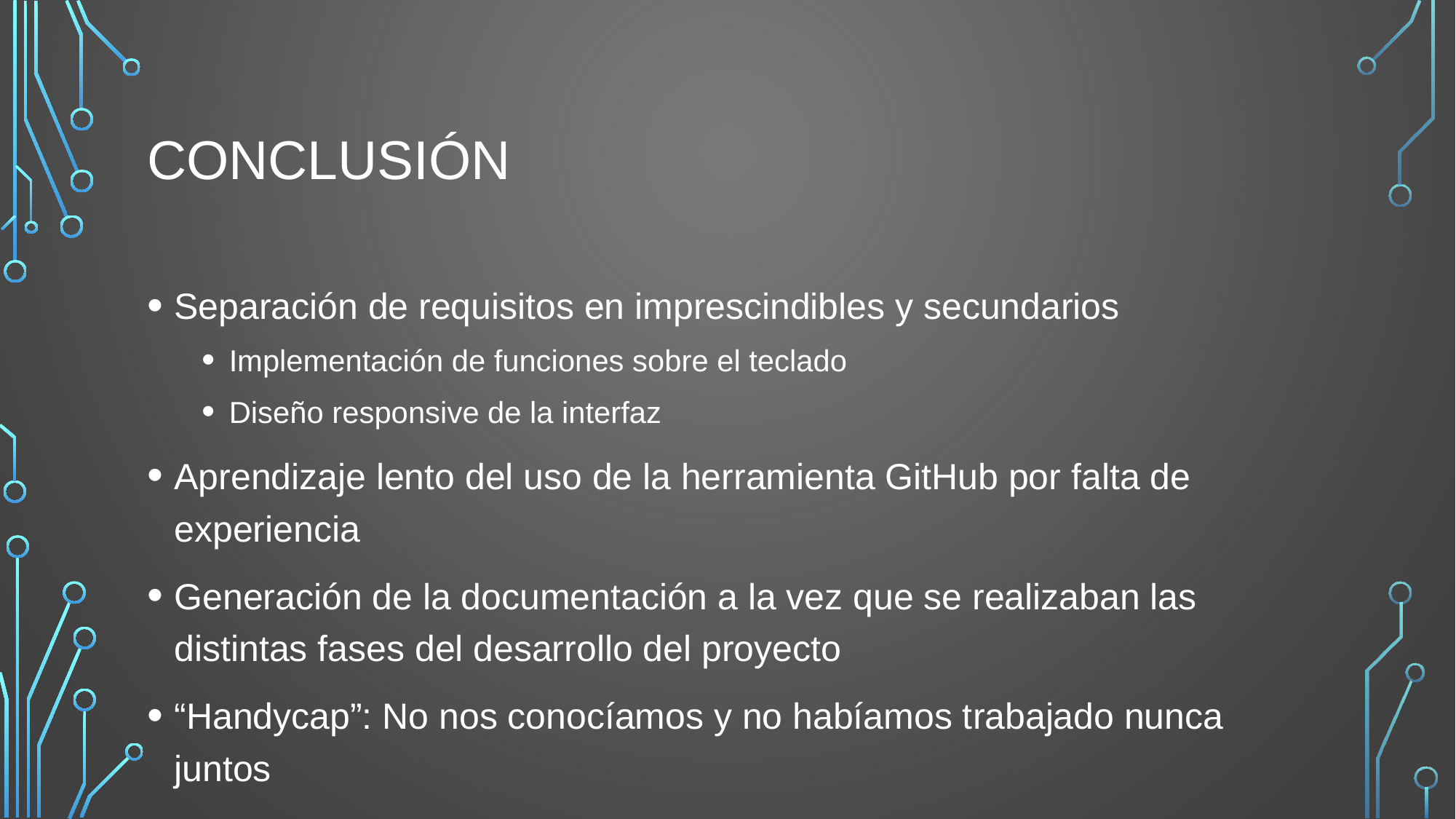

# CONCLUSIÓN
Separación de requisitos en imprescindibles y secundarios
Implementación de funciones sobre el teclado
Diseño responsive de la interfaz
Aprendizaje lento del uso de la herramienta GitHub por falta de experiencia
Generación de la documentación a la vez que se realizaban las distintas fases del desarrollo del proyecto
“Handycap”: No nos conocíamos y no habíamos trabajado nunca juntos